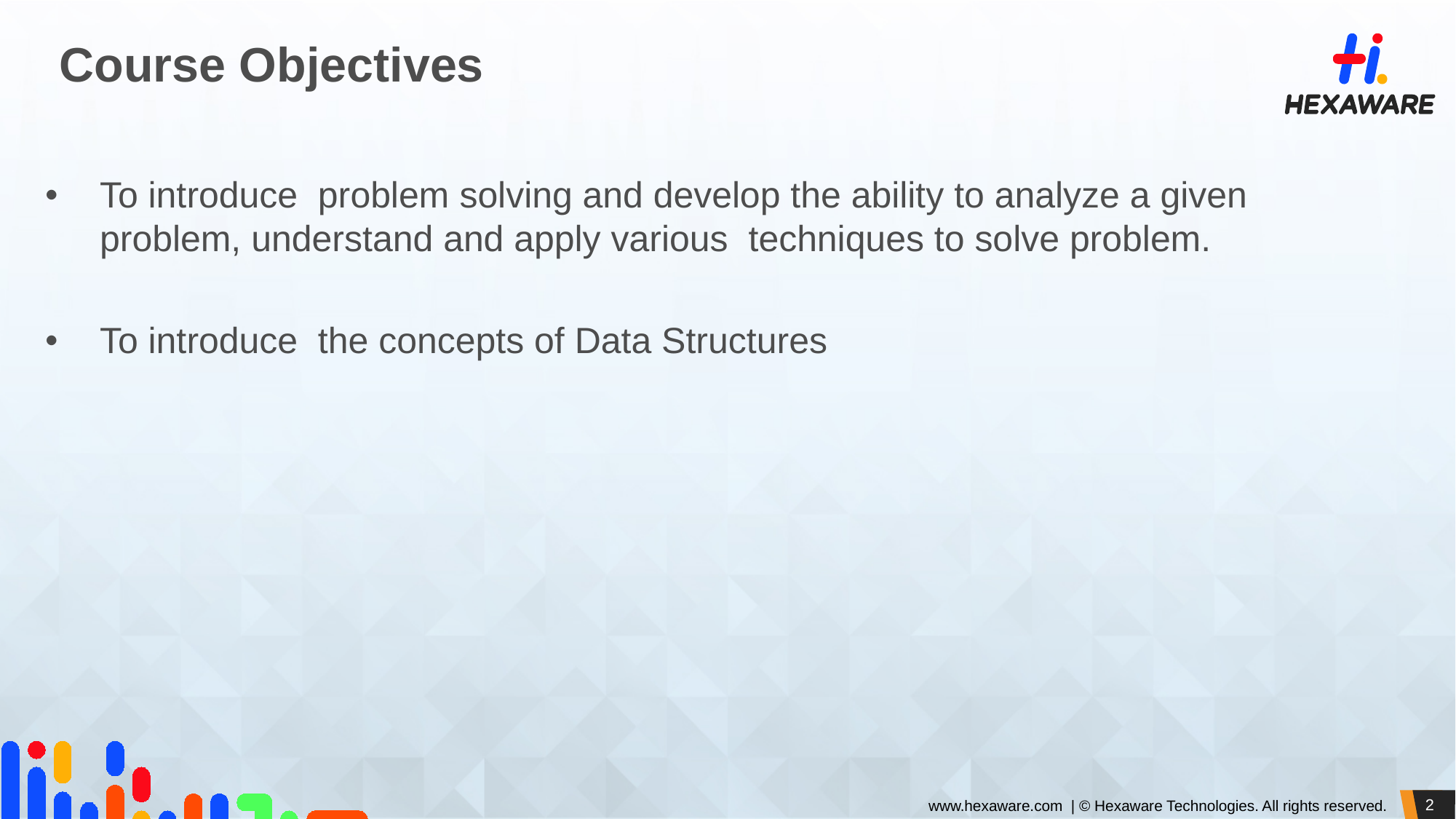

# Course Objectives
To introduce  problem solving and develop the ability to analyze a given problem, understand and apply various  techniques to solve problem.

To introduce  the concepts of Data Structures